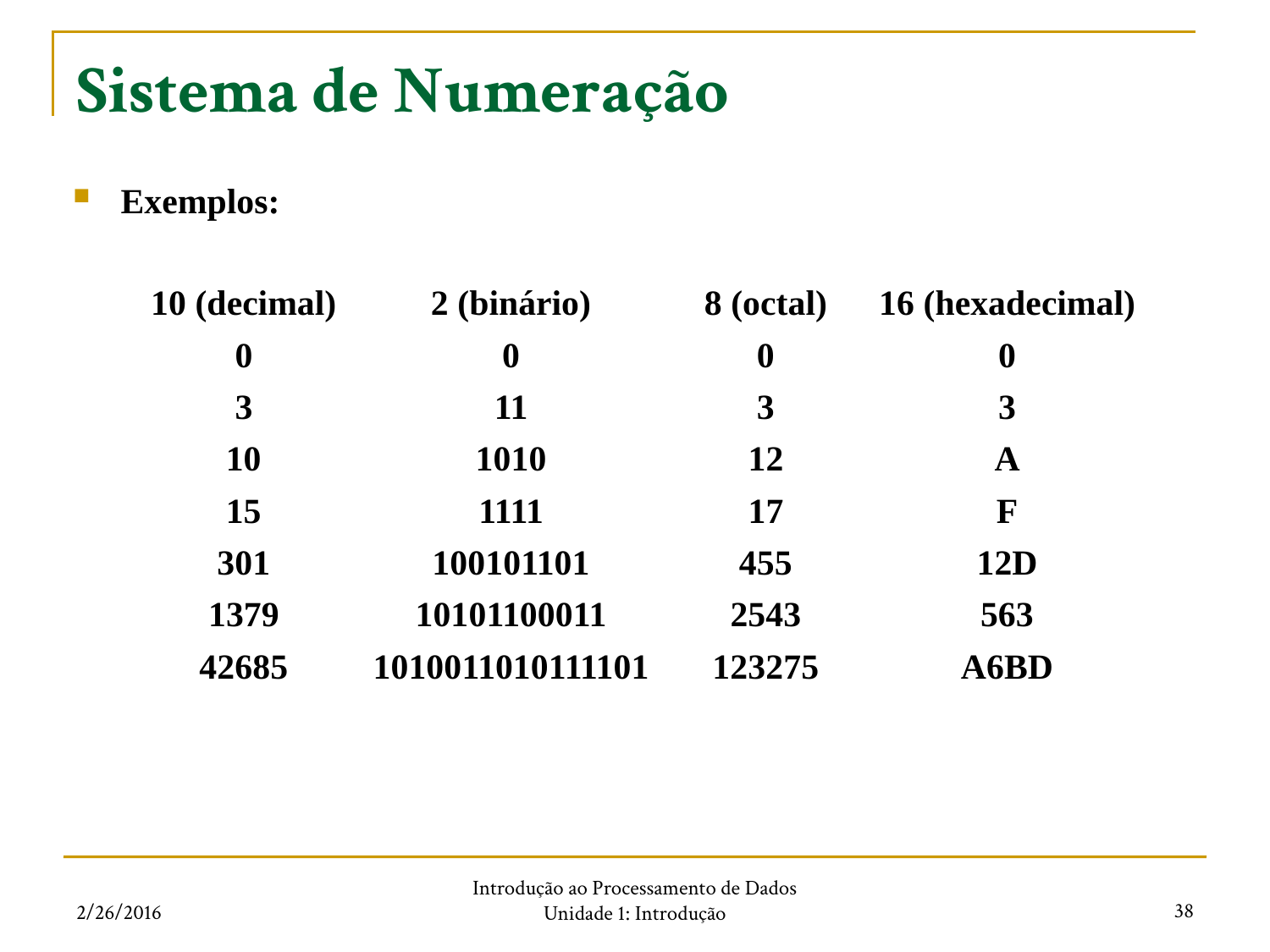

# Sistema de Numeração
Exemplos:
| 10 (decimal) | 2 (binário) | 8 (octal) | 16 (hexadecimal) |
| --- | --- | --- | --- |
| 0 | 0 | 0 | 0 |
| 3 | 11 | 3 | 3 |
| 10 | 1010 | 12 | A |
| 15 | 1111 | 17 | F |
| 301 | 100101101 | 455 | 12D |
| 1379 | 10101100011 | 2543 | 563 |
| 42685 | 1010011010111101 | 123275 | A6BD |
2/26/2016
38
Introdução ao Processamento de Dados
Unidade 1: Introdução